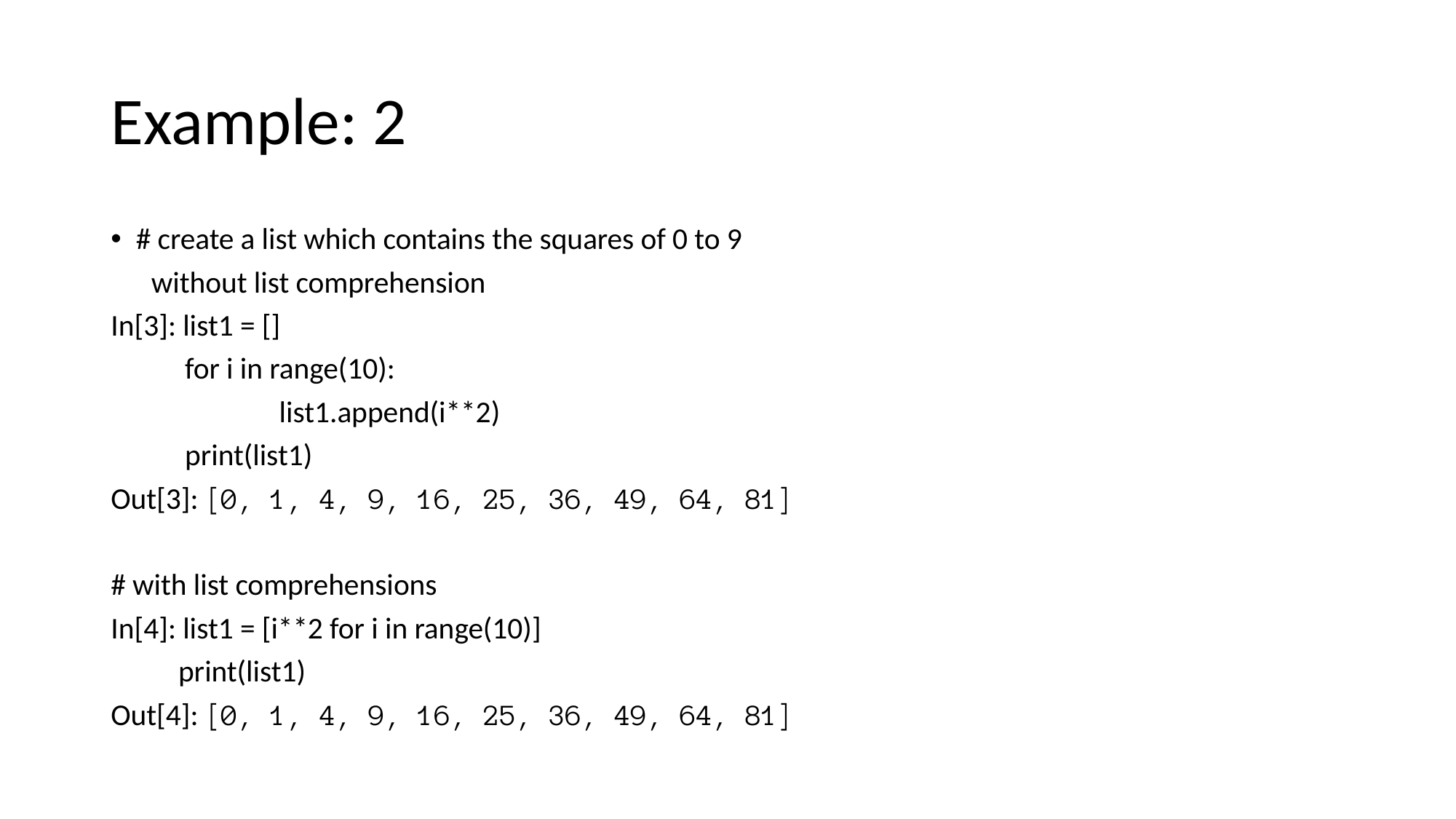

# Example: 2
# create a list which contains the squares of 0 to 9
      without list comprehension
In[3]: list1 = []
           for i in range(10):
                         list1.append(i**2)
           print(list1)
Out[3]: [0, 1, 4, 9, 16, 25, 36, 49, 64, 81]

# with list comprehensions
In[4]: list1 = [i**2 for i in range(10)]
          print(list1)
Out[4]: [0, 1, 4, 9, 16, 25, 36, 49, 64, 81]